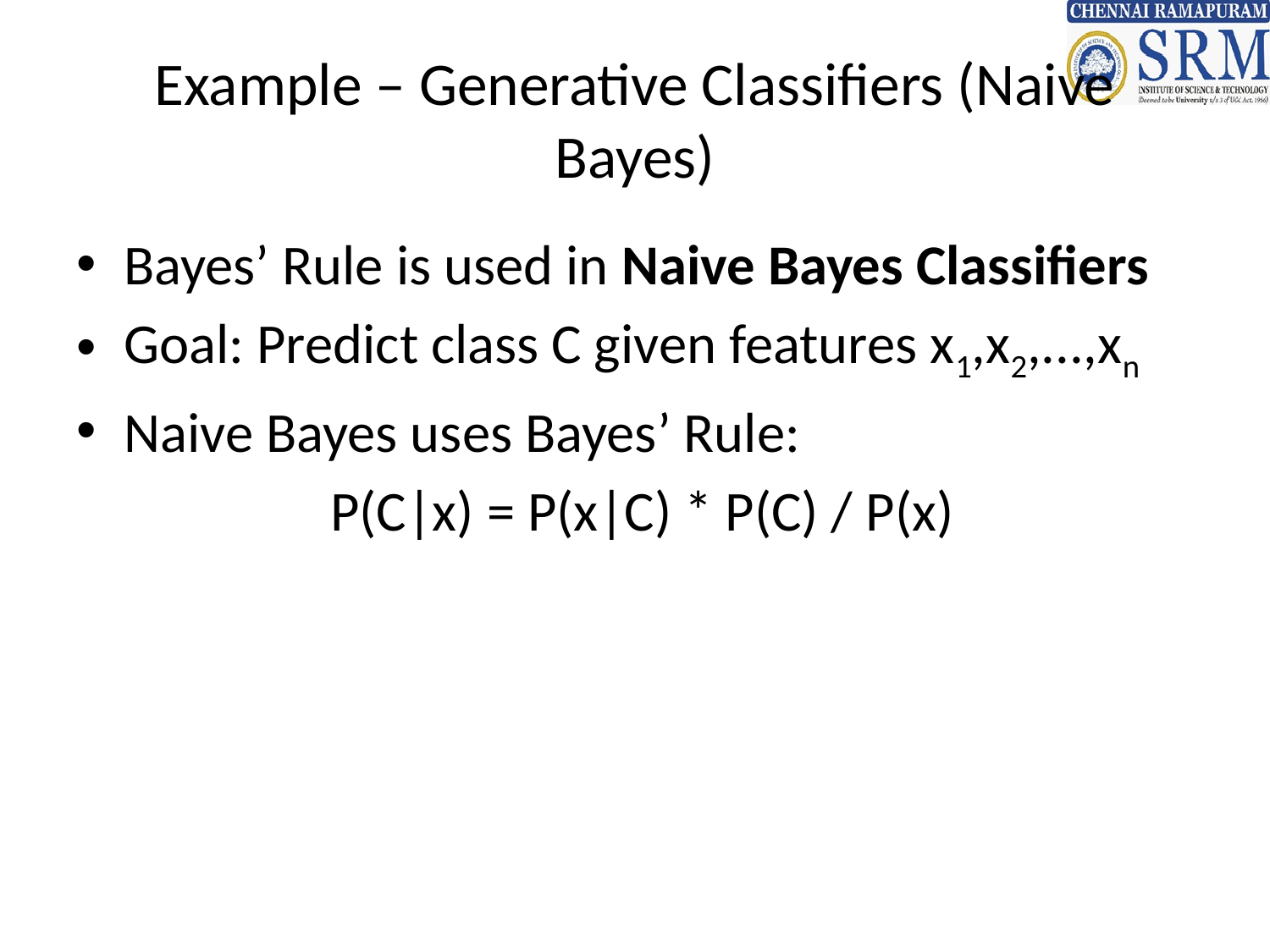

# Example – Generative Classifiers (Naive Bayes)
Bayes’ Rule is used in Naive Bayes Classifiers
Goal: Predict class C given features x1,x2,...,xn​
Naive Bayes uses Bayes’ Rule:
		P(C|x) = P(x|C) * P(C) / P(x)